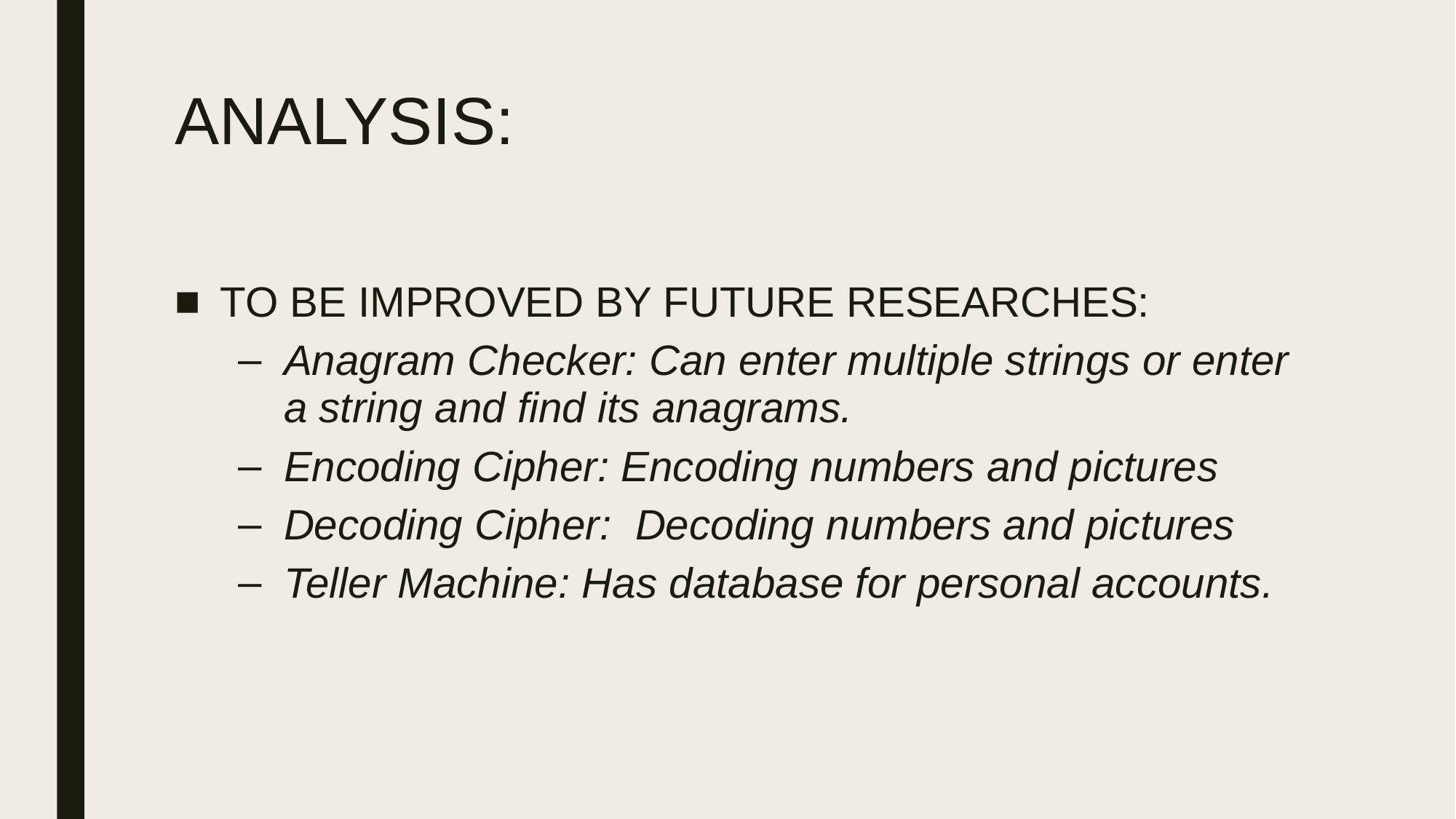

# ANALYSIS:
TO BE IMPROVED BY FUTURE RESEARCHES:
Anagram Checker: Can enter multiple strings or enter a string and find its anagrams.
Encoding Cipher: Encoding numbers and pictures
Decoding Cipher:  Decoding numbers and pictures
Teller Machine: Has database for personal accounts.